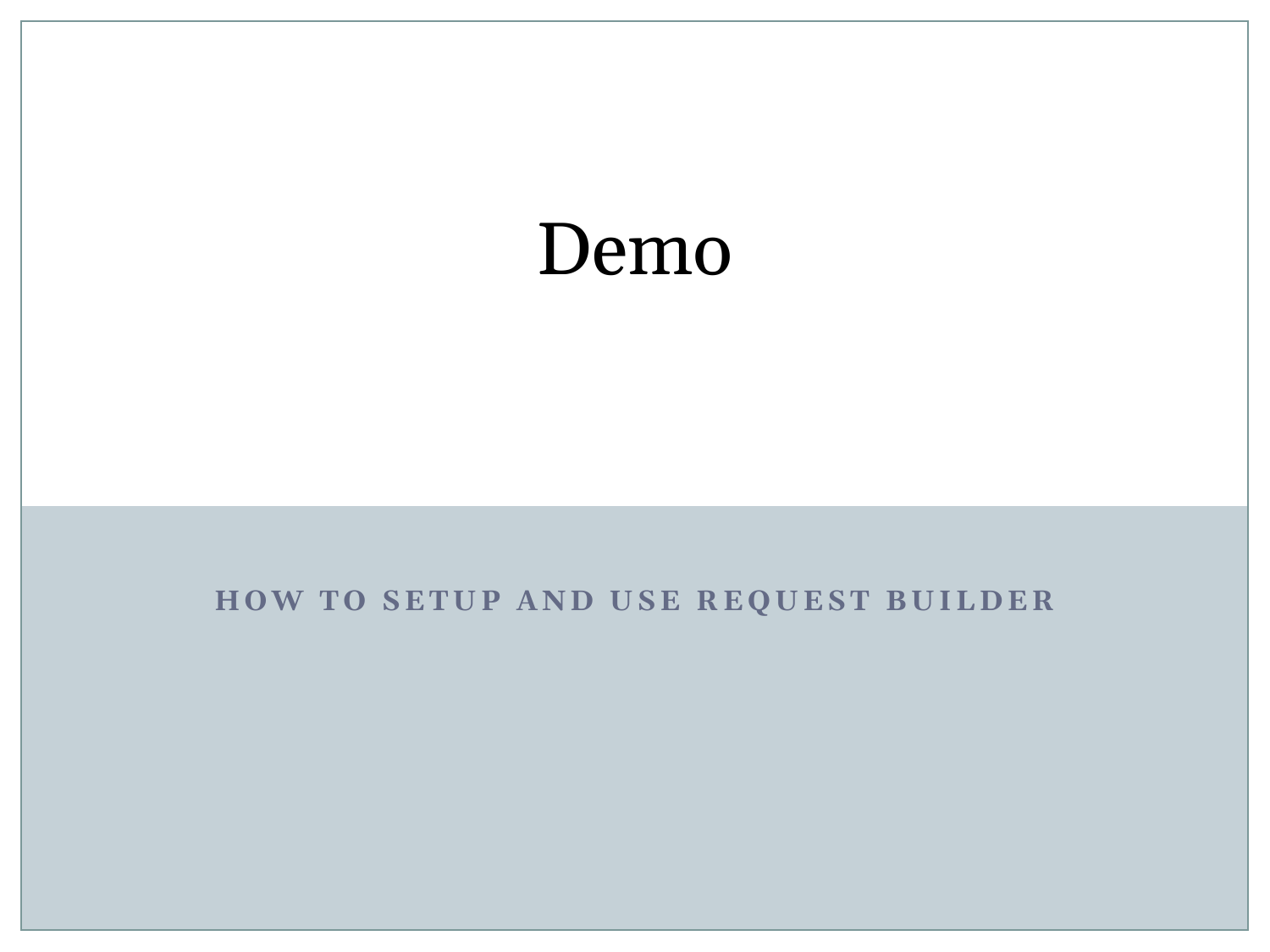

# Demo
How to setup and use request builder